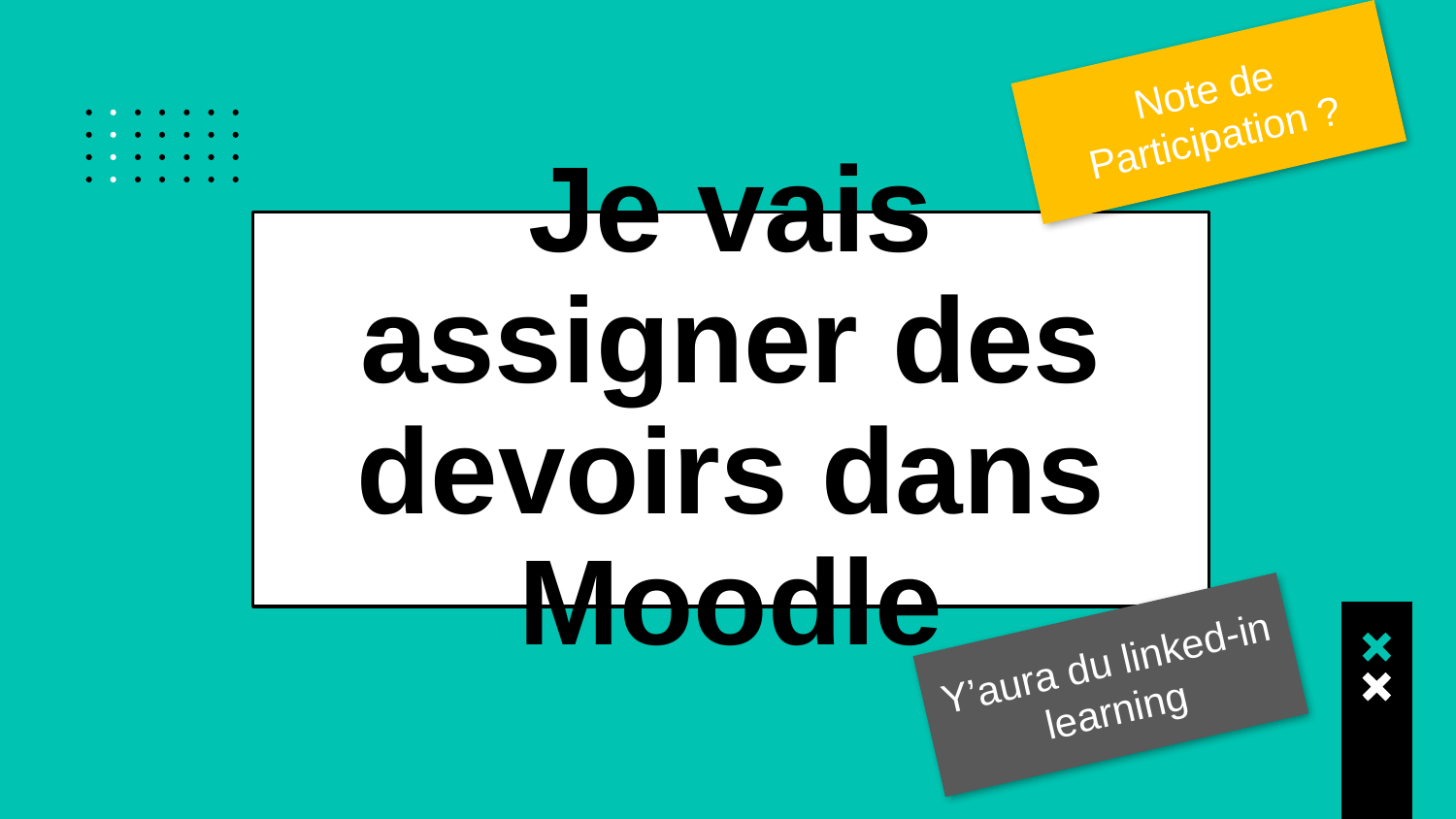

Note de Participation ?
# Je vais assigner des devoirs dans Moodle
Y’aura du linked-in learning